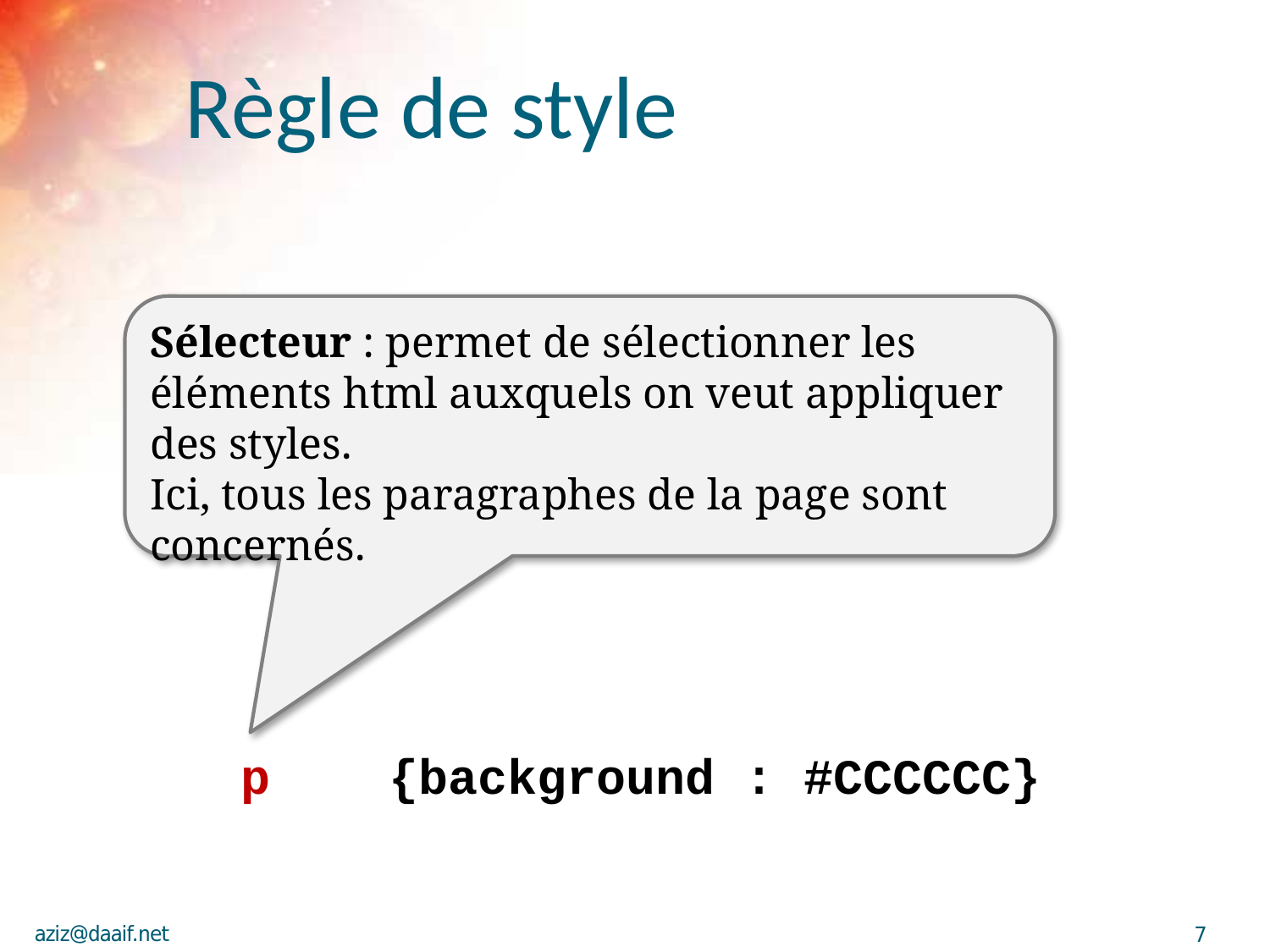

# Règle de style

		p    {background : #CCCCCC}
Sélecteur : permet de sélectionner les éléments html auxquels on veut appliquer des styles.
Ici, tous les paragraphes de la page sont concernés.
aziz@daaif.net
7